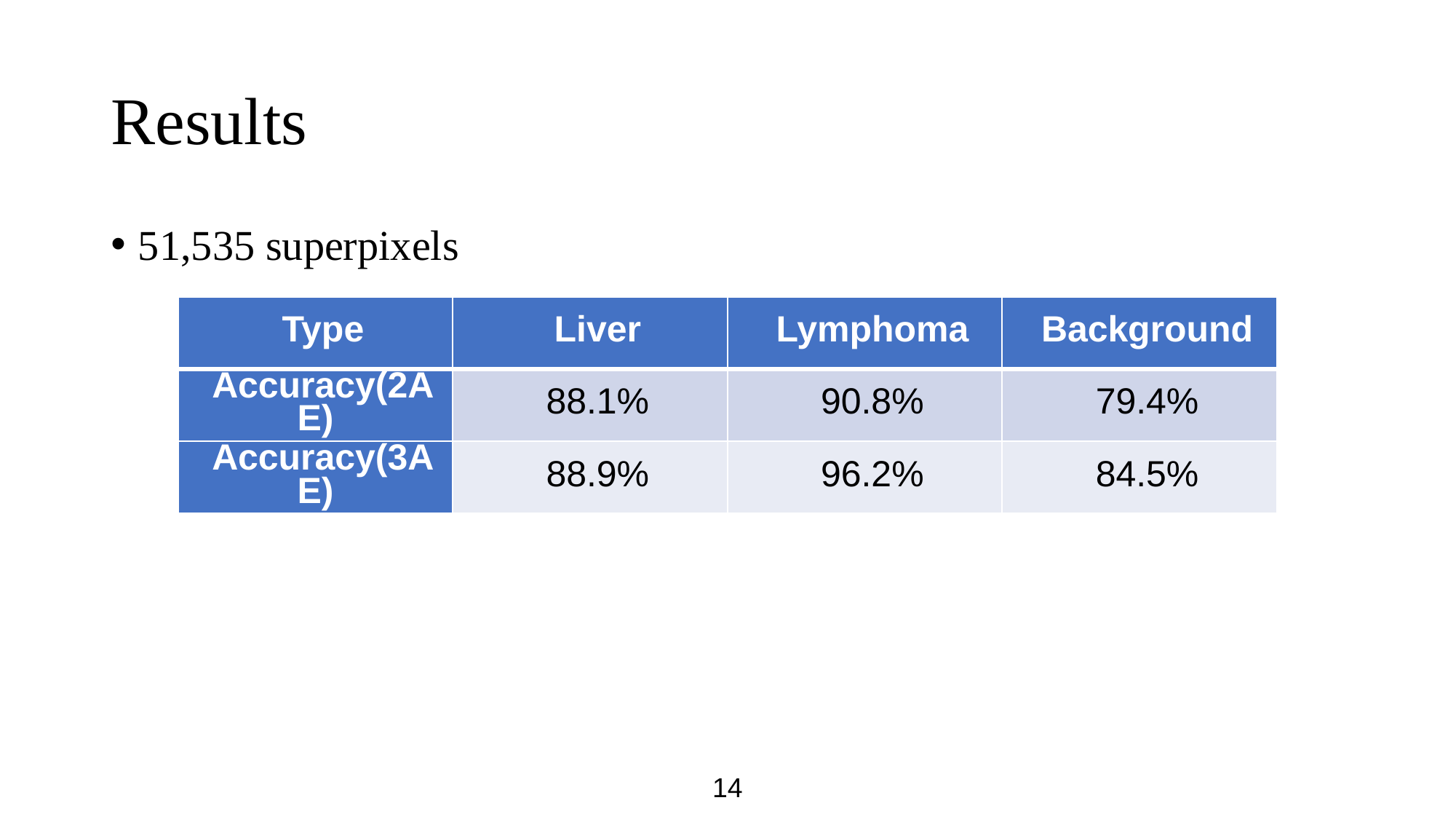

# Results
51,535 superpixels

| Type | Liver | Lymphoma | Background |
| --- | --- | --- | --- |
| Accuracy(2AE) | 88.1% | 90.8% | 79.4% |
| Accuracy(3AE) | 88.9% | 96.2% | 84.5% |
14